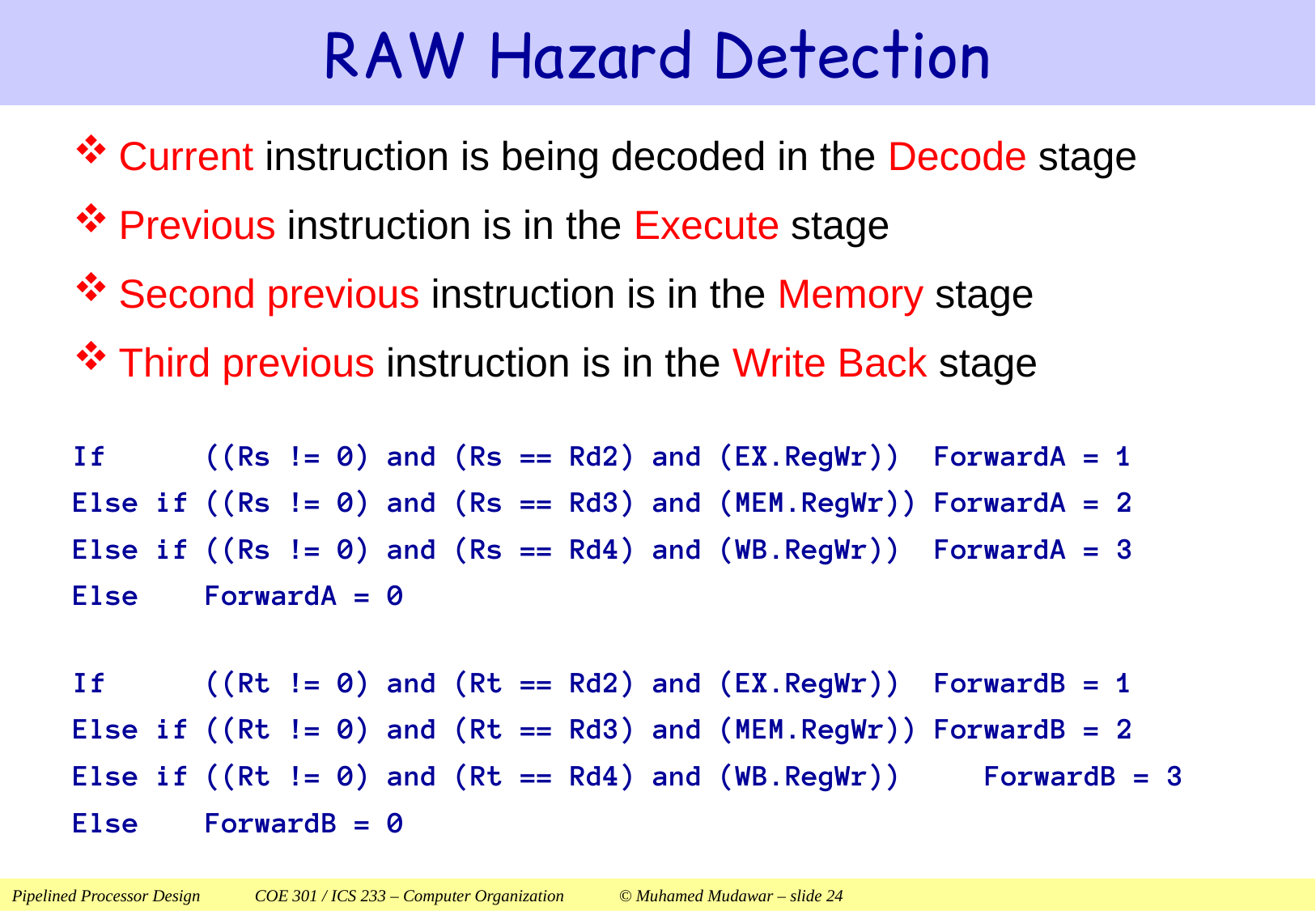

# RAW Hazard Detection
Current instruction is being decoded in the Decode stage
Previous instruction is in the Execute stage
Second previous instruction is in the Memory stage
Third previous instruction is in the Write Back stage
If      ((Rs != 0) and (Rs == Rd2) and (EX.RegWr))  ForwardA = 1
Else if ((Rs != 0) and (Rs == Rd3) and (MEM.RegWr)) ForwardA = 2
Else if ((Rs != 0) and (Rs == Rd4) and (WB.RegWr))  ForwardA = 3
Else    ForwardA = 0
If      ((Rt != 0) and (Rt == Rd2) and (EX.RegWr))  ForwardB = 1
Else if ((Rt != 0) and (Rt == Rd3) and (MEM.RegWr)) ForwardB = 2
Else if ((Rt != 0) and (Rt == Rd4) and (WB.RegWr))	 ForwardB = 3
Else    ForwardB = 0